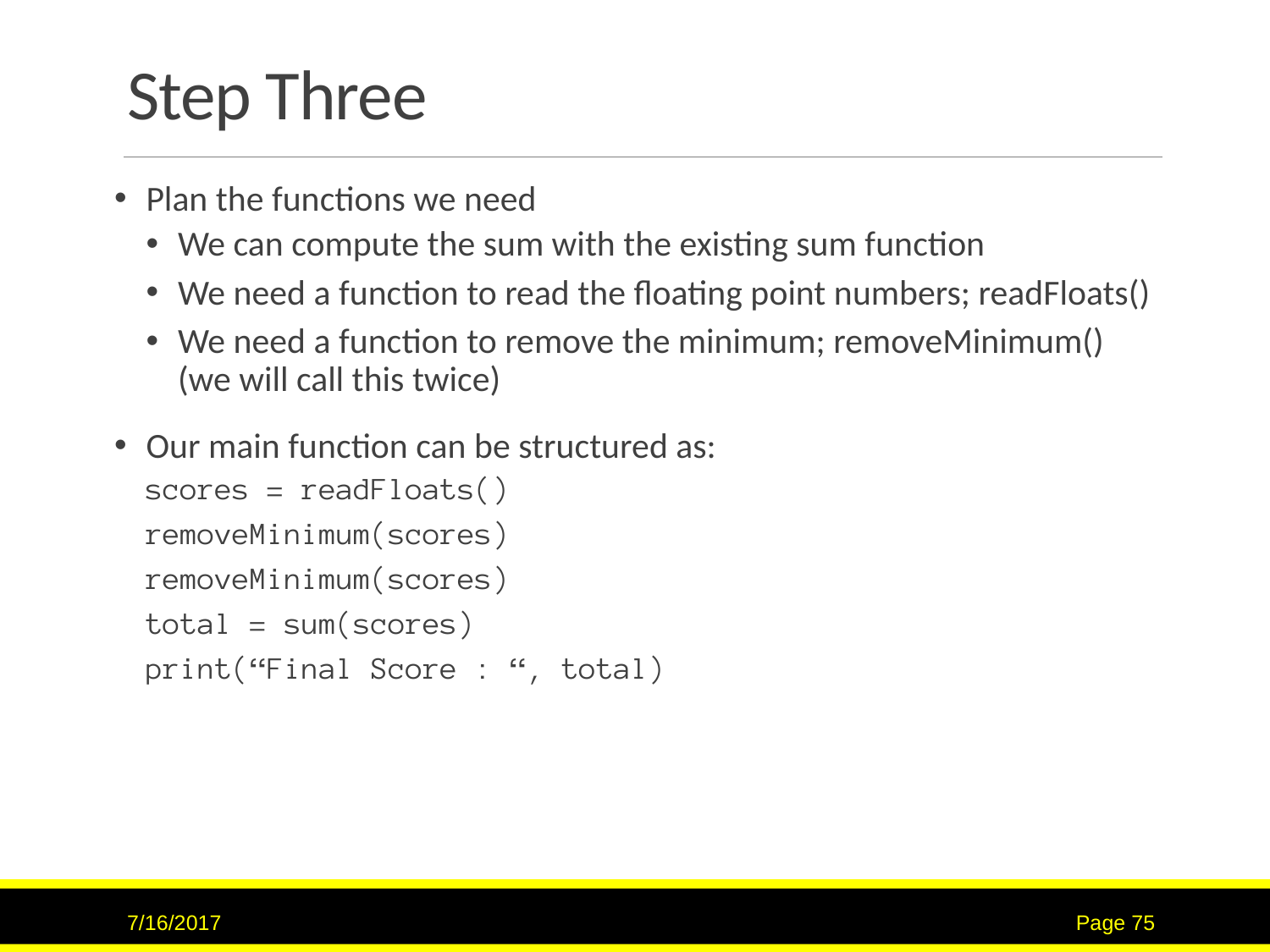

# Step Three
Plan the functions we need
We can compute the sum with the existing sum function
We need a function to read the floating point numbers; readFloats()
We need a function to remove the minimum; removeMinimum()  (we will call this twice)
Our main function can be structured as:
scores = readFloats()
removeMinimum(scores)
removeMinimum(scores)
total = sum(scores)
print(“Final Score : “, total)
7/16/2017
Page 75